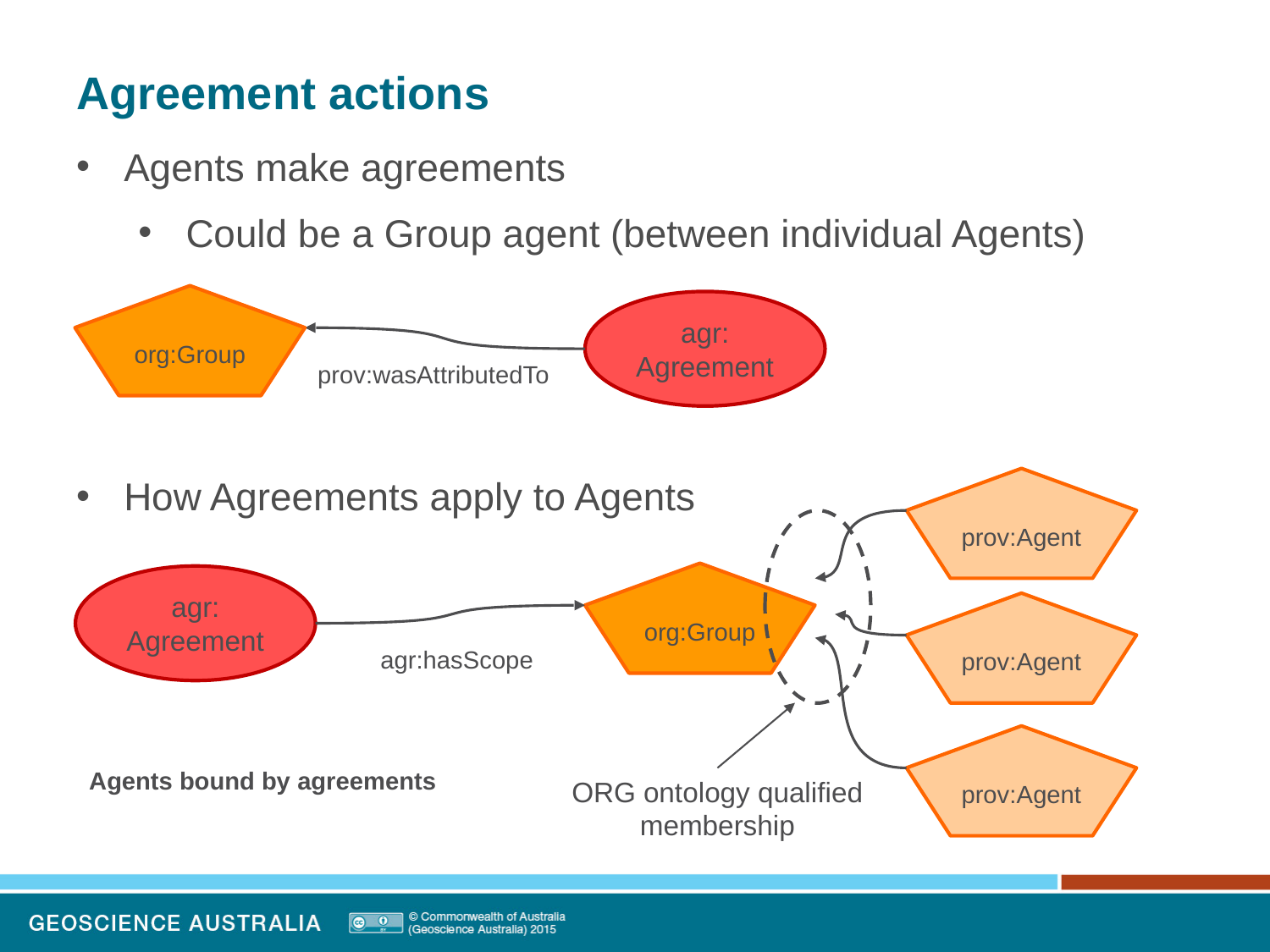

# Agreement actions
Agents make agreements
Could be a Group agent (between individual Agents)

How Agreements apply to Agents

org:Group
agr:
Agreement
prov:wasAttributedTo
prov:Agent

org:Group
agr:
Agreement
prov:Agent
agr:hasScope
prov:Agent
Agents bound by agreements
ORG ontology qualified membership